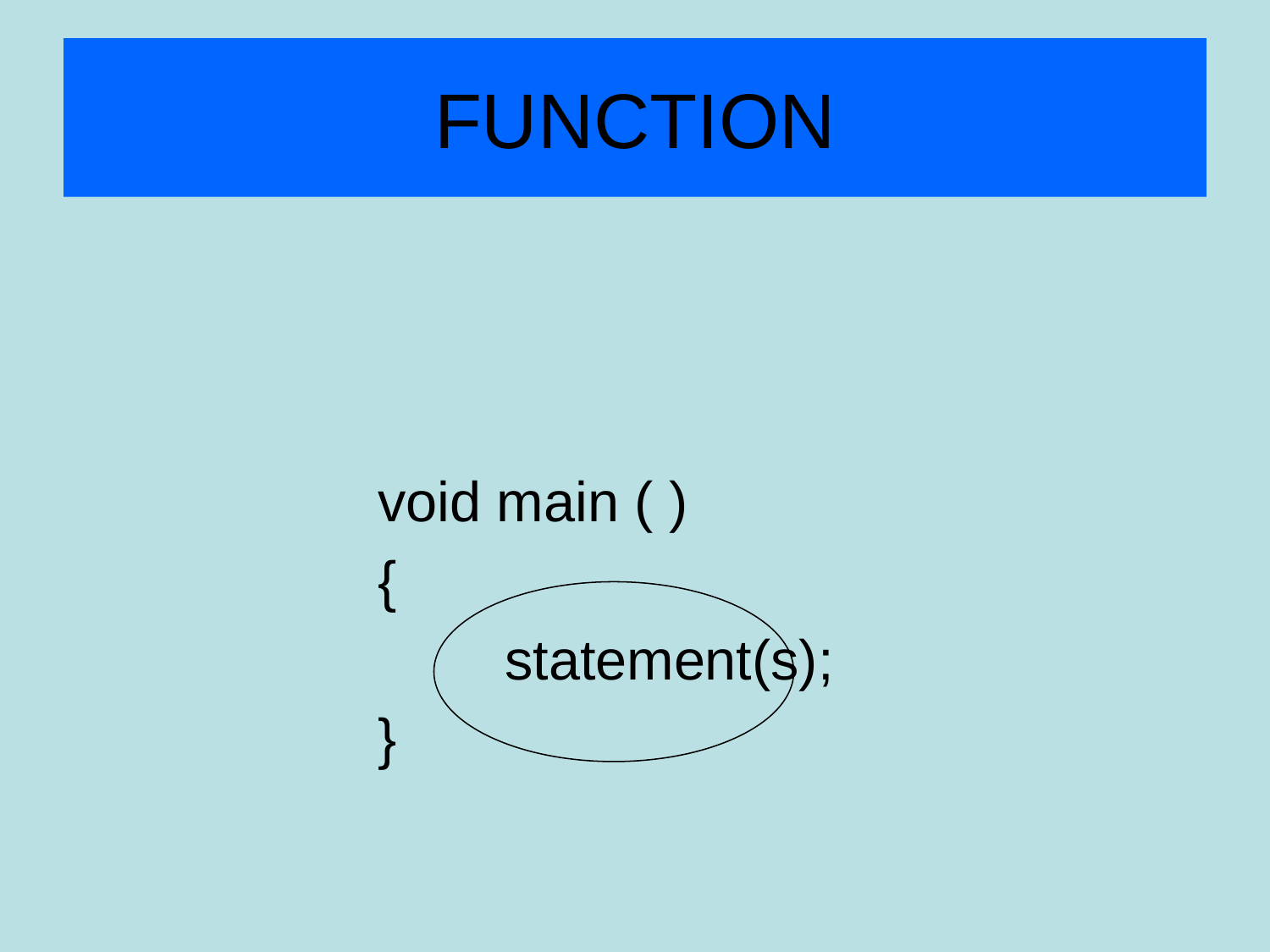

# FUNCTION

			void main ( )
			{
				statement(s);
			}